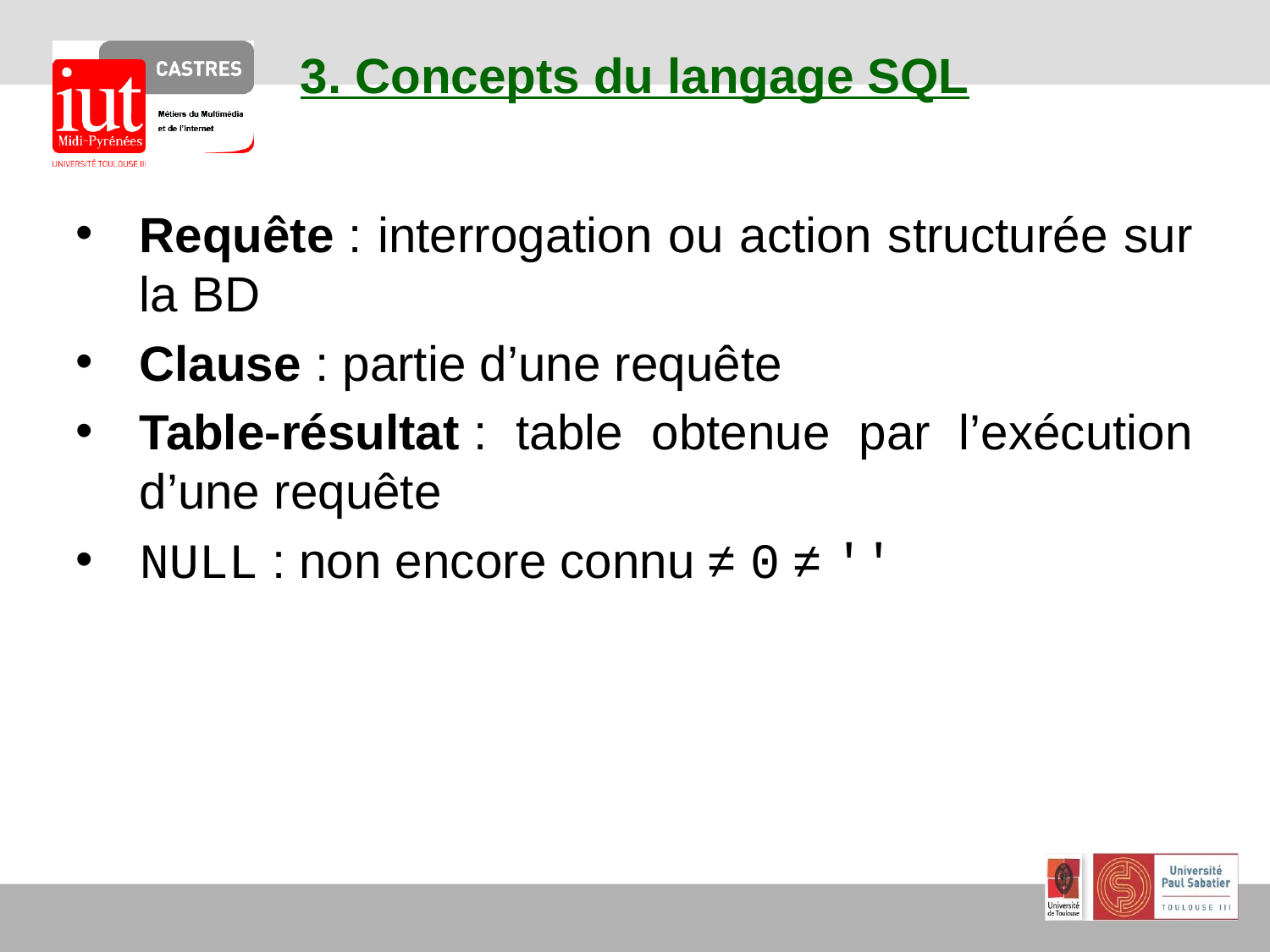

# 3. Concepts du langage SQL
Requête : interrogation ou action structurée sur la BD
Clause : partie d’une requête
Table-résultat : table obtenue par l’exécution d’une requête
NULL : non encore connu ≠ 0 ≠ ''